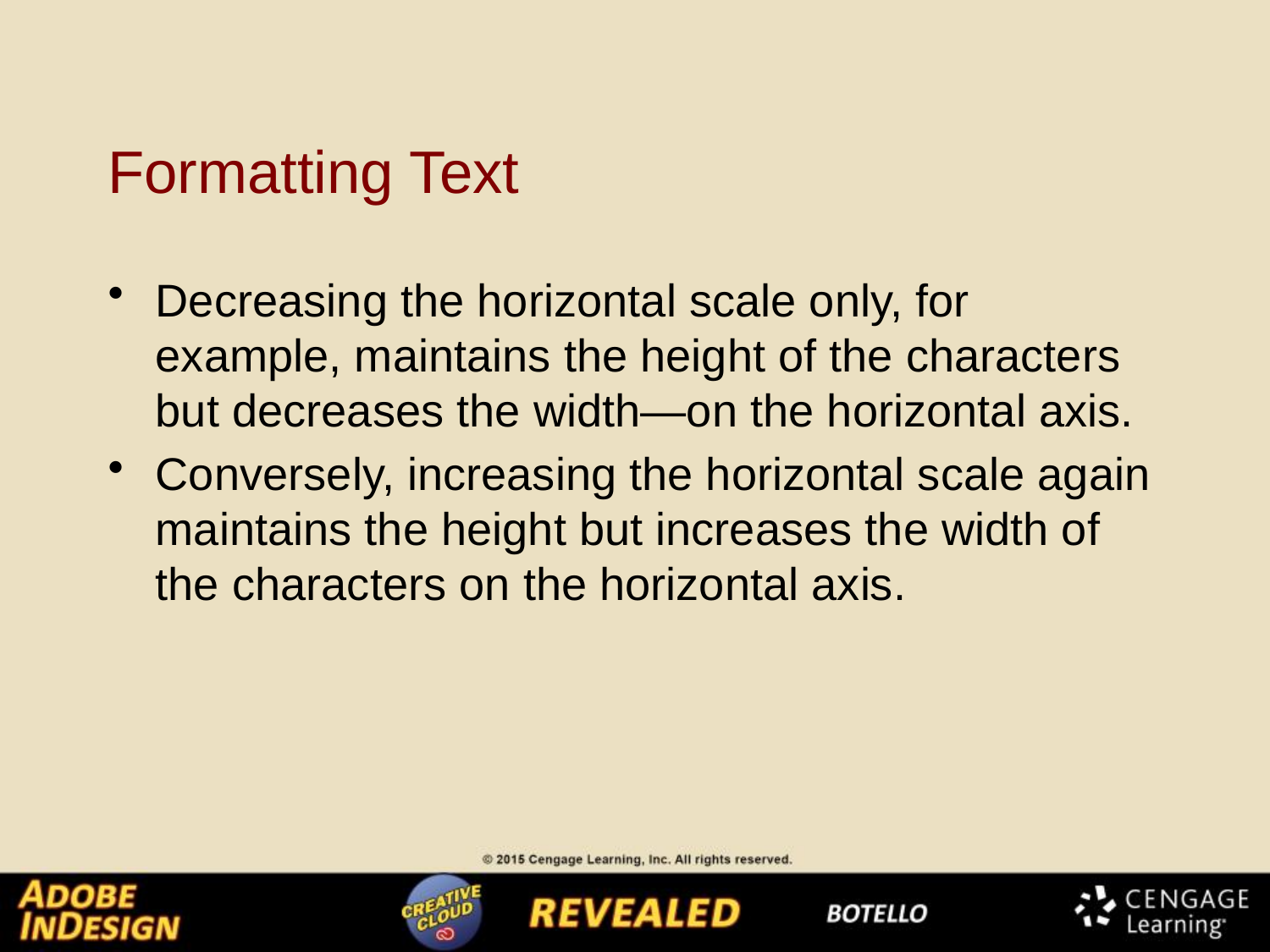

# Formatting Text
Decreasing the horizontal scale only, for example, maintains the height of the characters but decreases the width—on the horizontal axis.
Conversely, increasing the horizontal scale again maintains the height but increases the width of the characters on the horizontal axis.